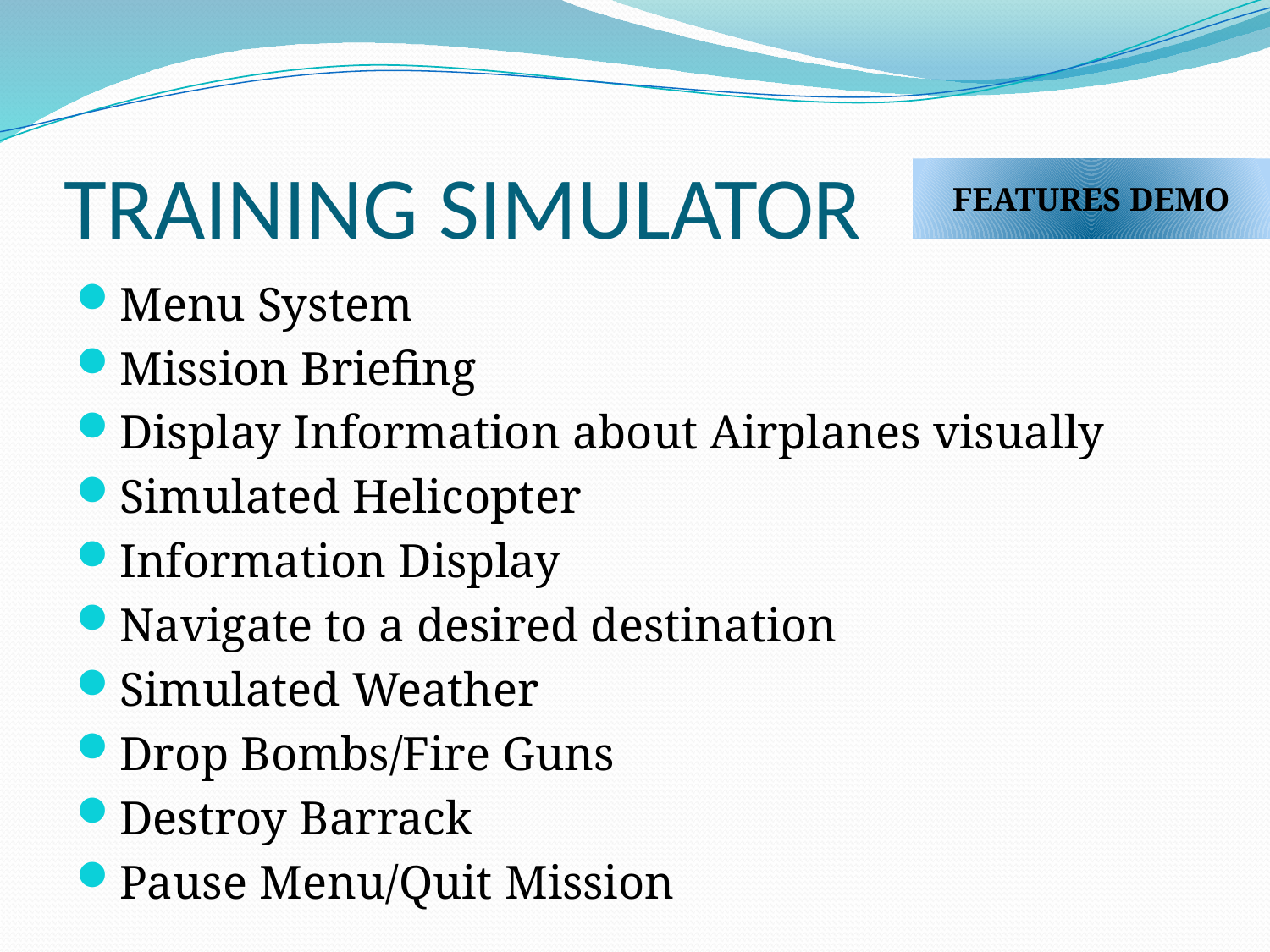

# TRAINING SIMULATOR
FEATURES DEMO
Menu System
Mission Briefing
Display Information about Airplanes visually
Simulated Helicopter
Information Display
Navigate to a desired destination
Simulated Weather
Drop Bombs/Fire Guns
Destroy Barrack
Pause Menu/Quit Mission